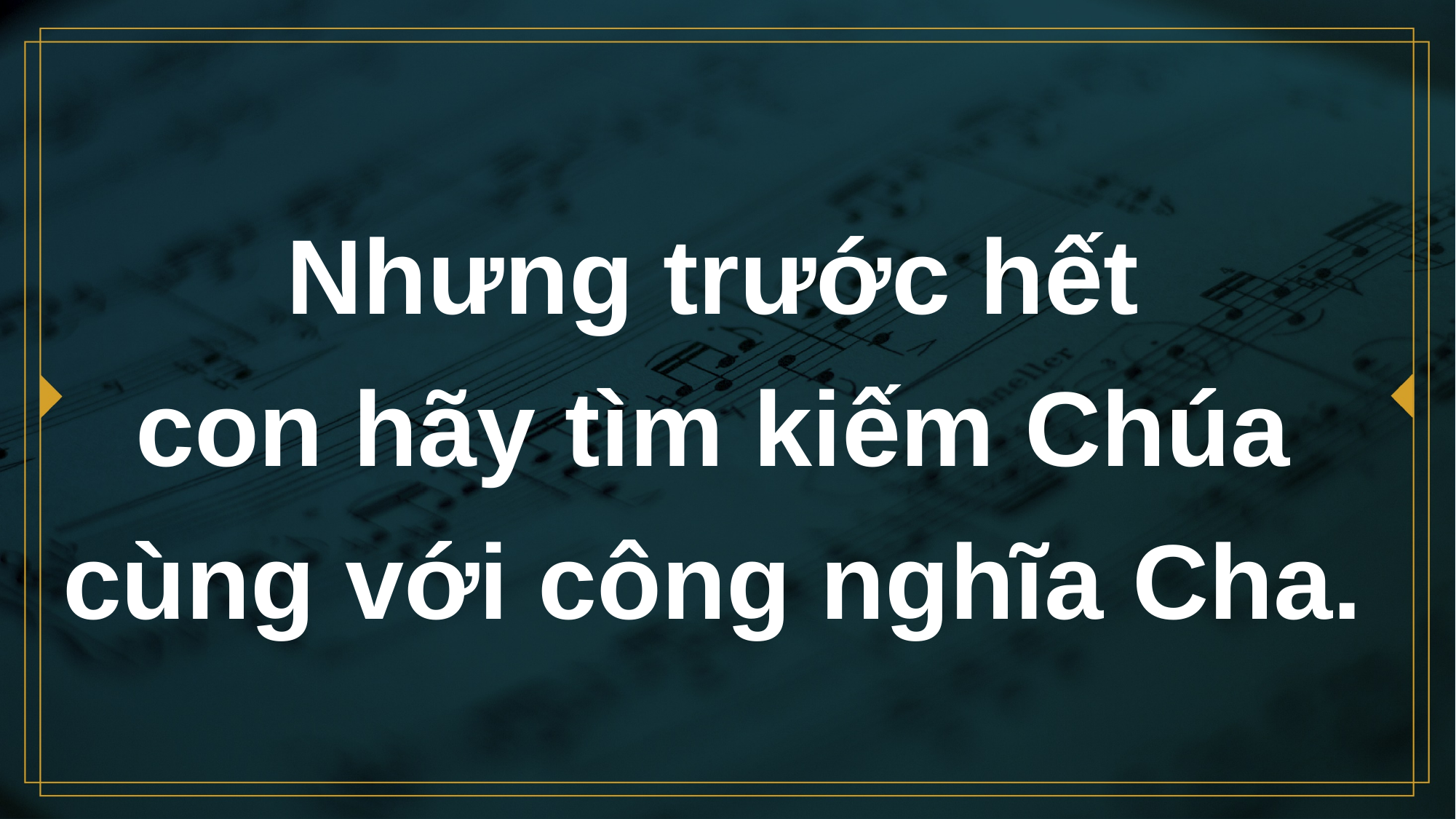

# Nhưng trước hết con hãy tìm kiếm Chúa
cùng với công nghĩa Cha.